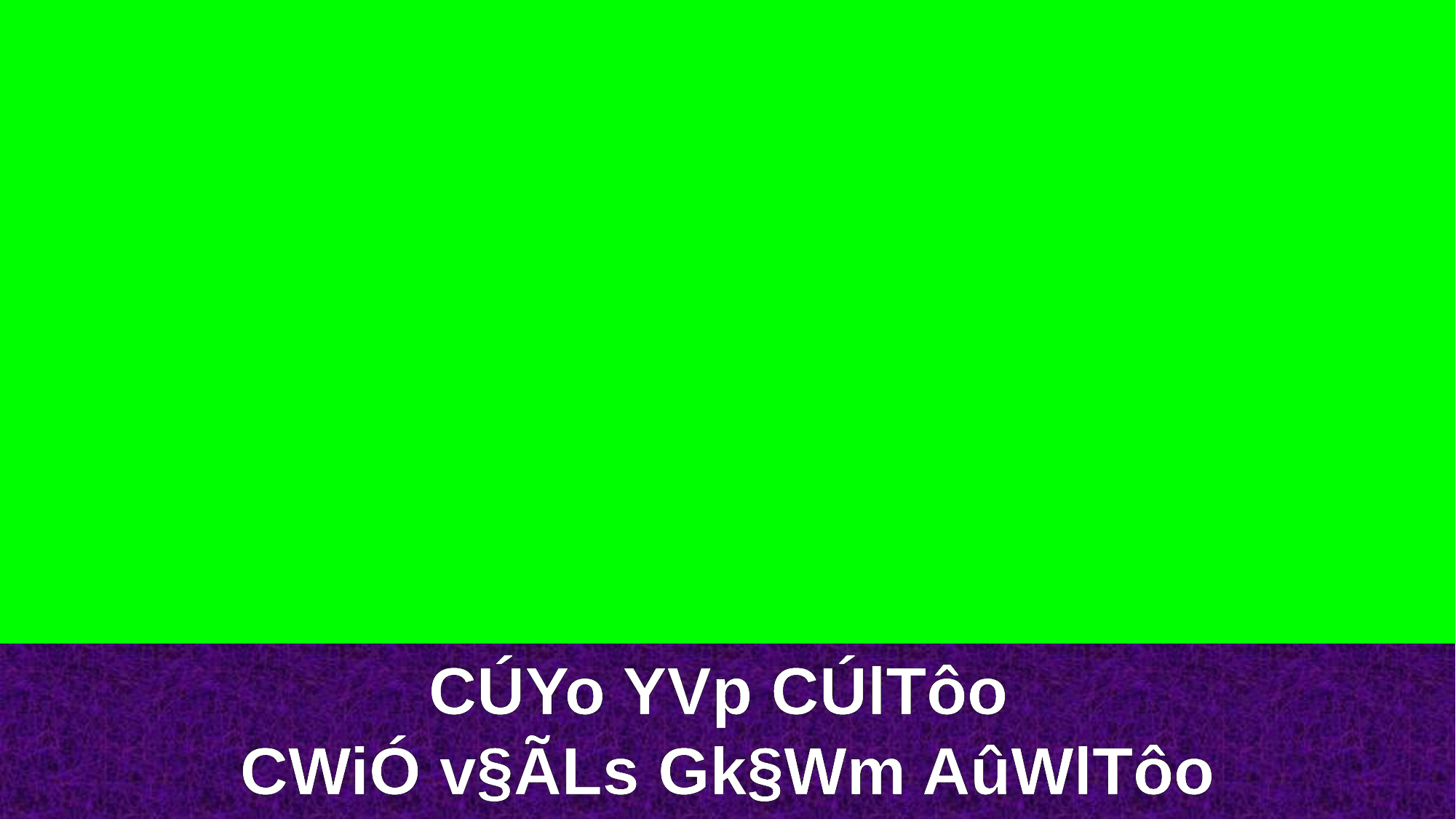

CÚYo YV­p CÚlTôo
CWiÓ v§ÃLs Gk§Wm AûWlTôo